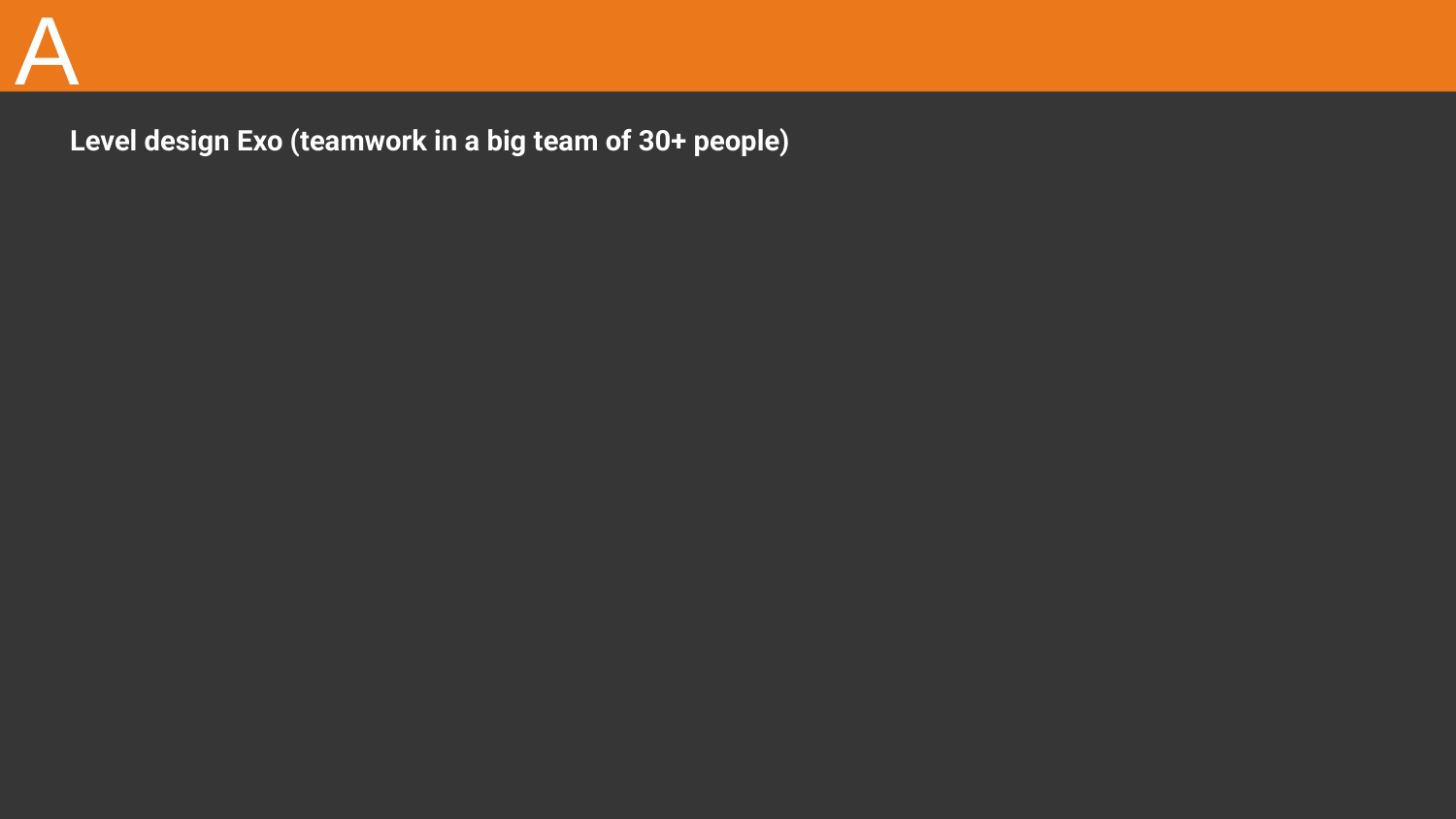

A
#

Level design Exo (teamwork in a big team of 30+ people)